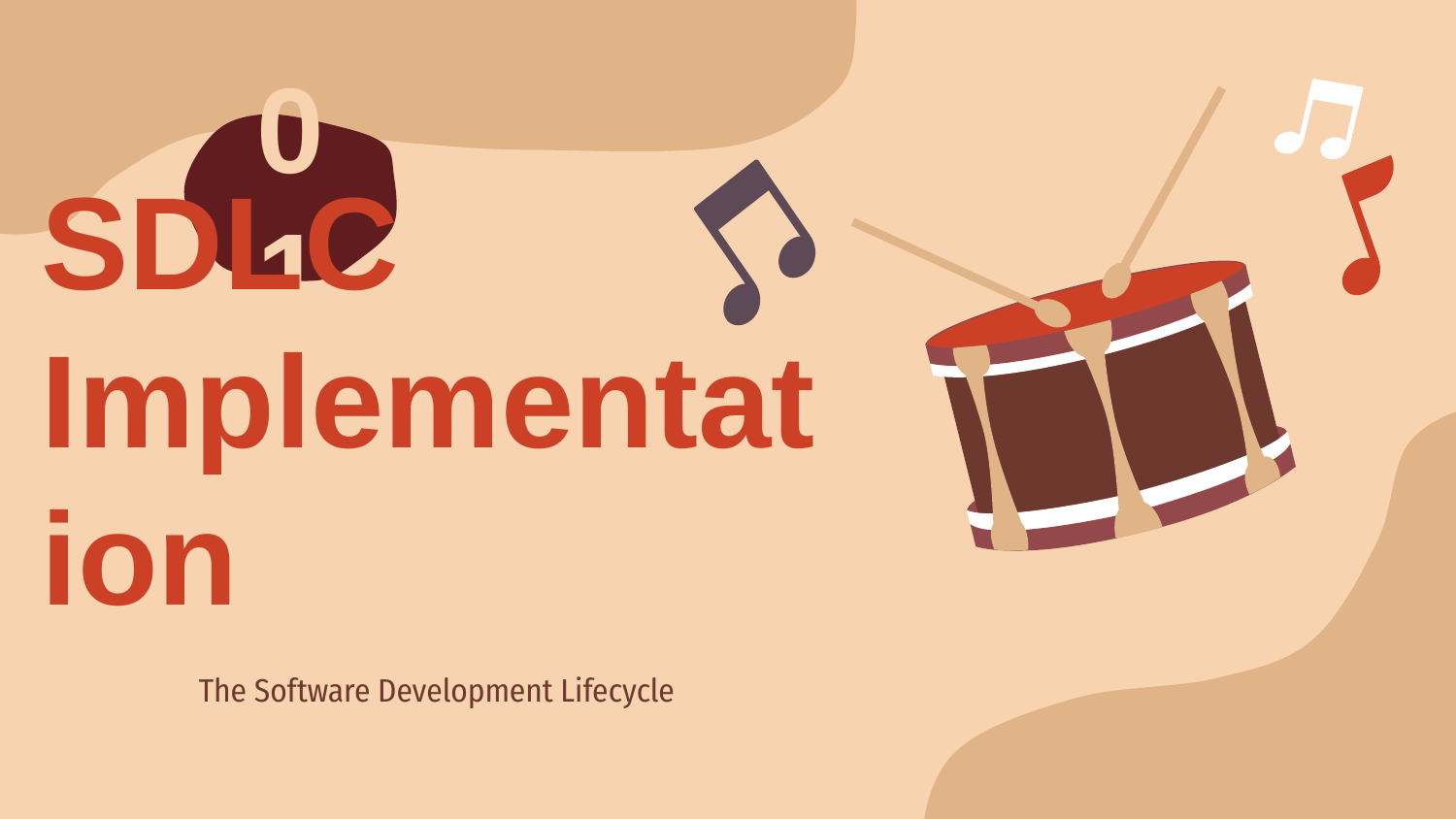

01

# SDLC Implementation
The Software Development Lifecycle